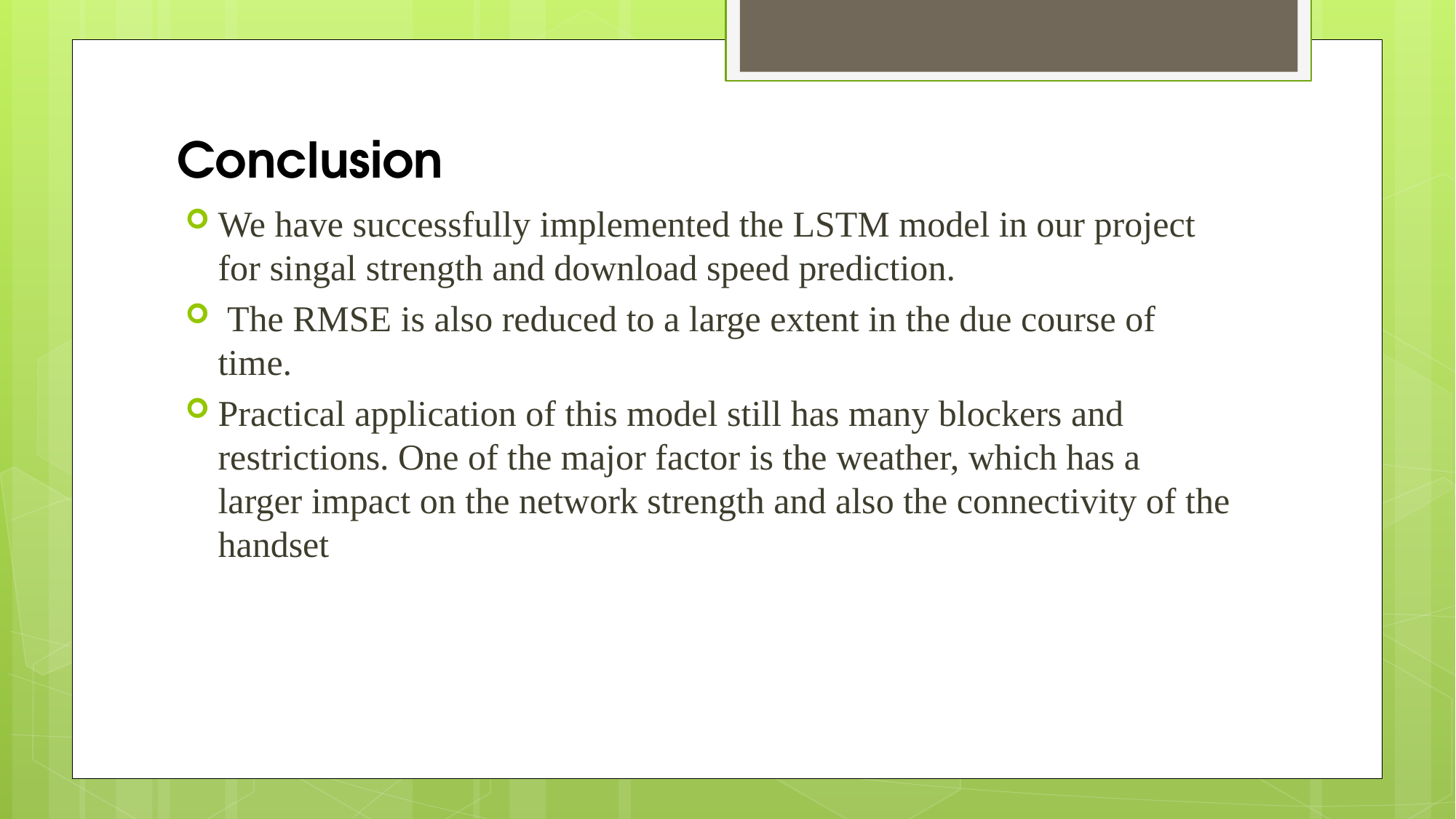

# Conclusion
We have successfully implemented the LSTM model in our project for singal strength and download speed prediction.
 The RMSE is also reduced to a large extent in the due course of time.
Practical application of this model still has many blockers and restrictions. One of the major factor is the weather, which has a larger impact on the network strength and also the connectivity of the handset